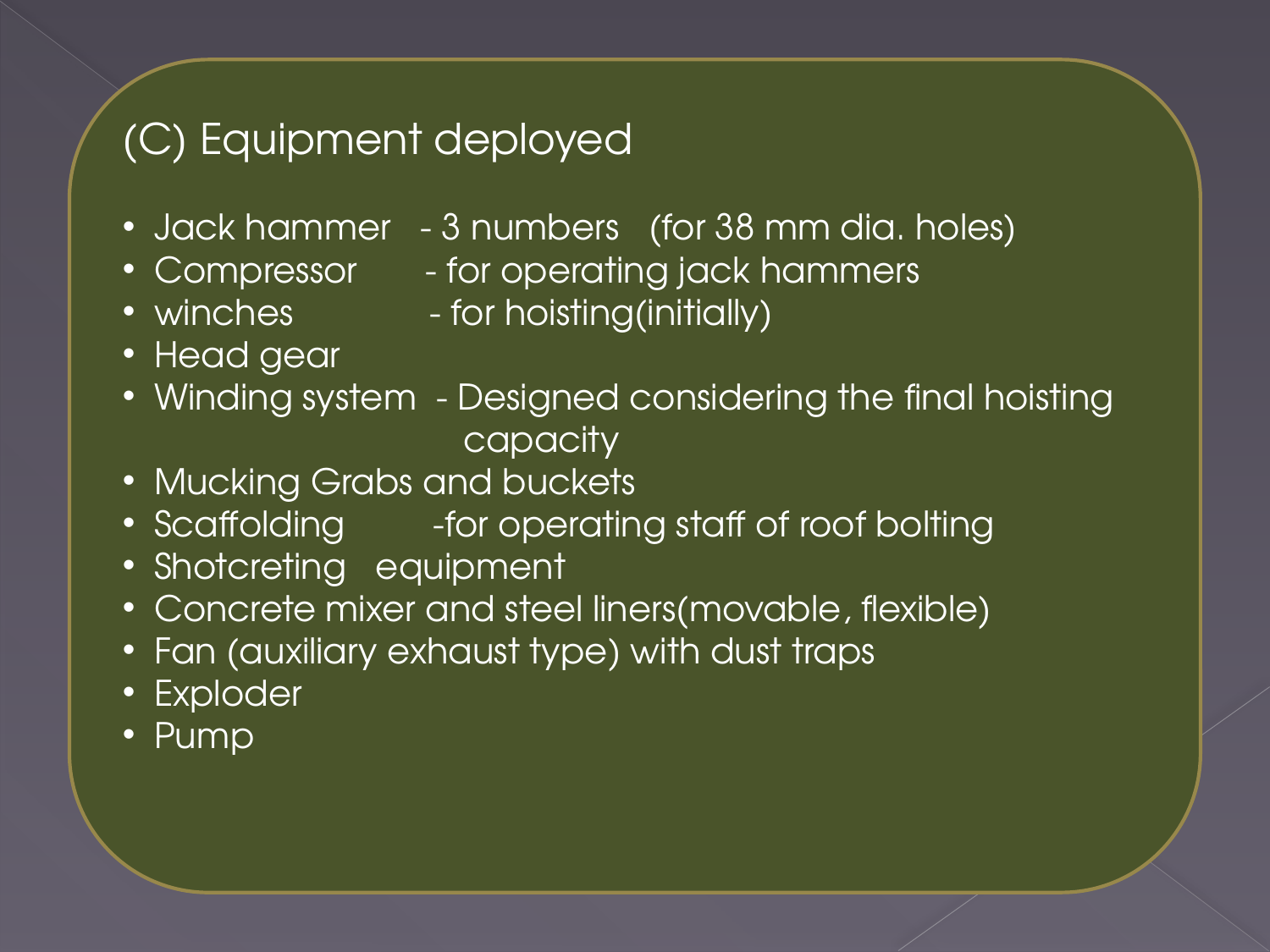

(C) Equipment deployed

  Jack hammer   - 3 numbers   (for 38 mm dia. holes)
  Compressor       - for operating jack hammers
  winches              - for hoisting(initially)
  Head gear
  Winding system  - Designed considering the final hoisting
                                   capacity
  Mucking Grabs and buckets
  Scaffolding         -for operating staff of roof bolting
  Shotcreting   equipment
  Concrete mixer and steel liners(movable, flexible)
  Fan (auxiliary exhaust type) with dust traps
  Exploder
  Pump